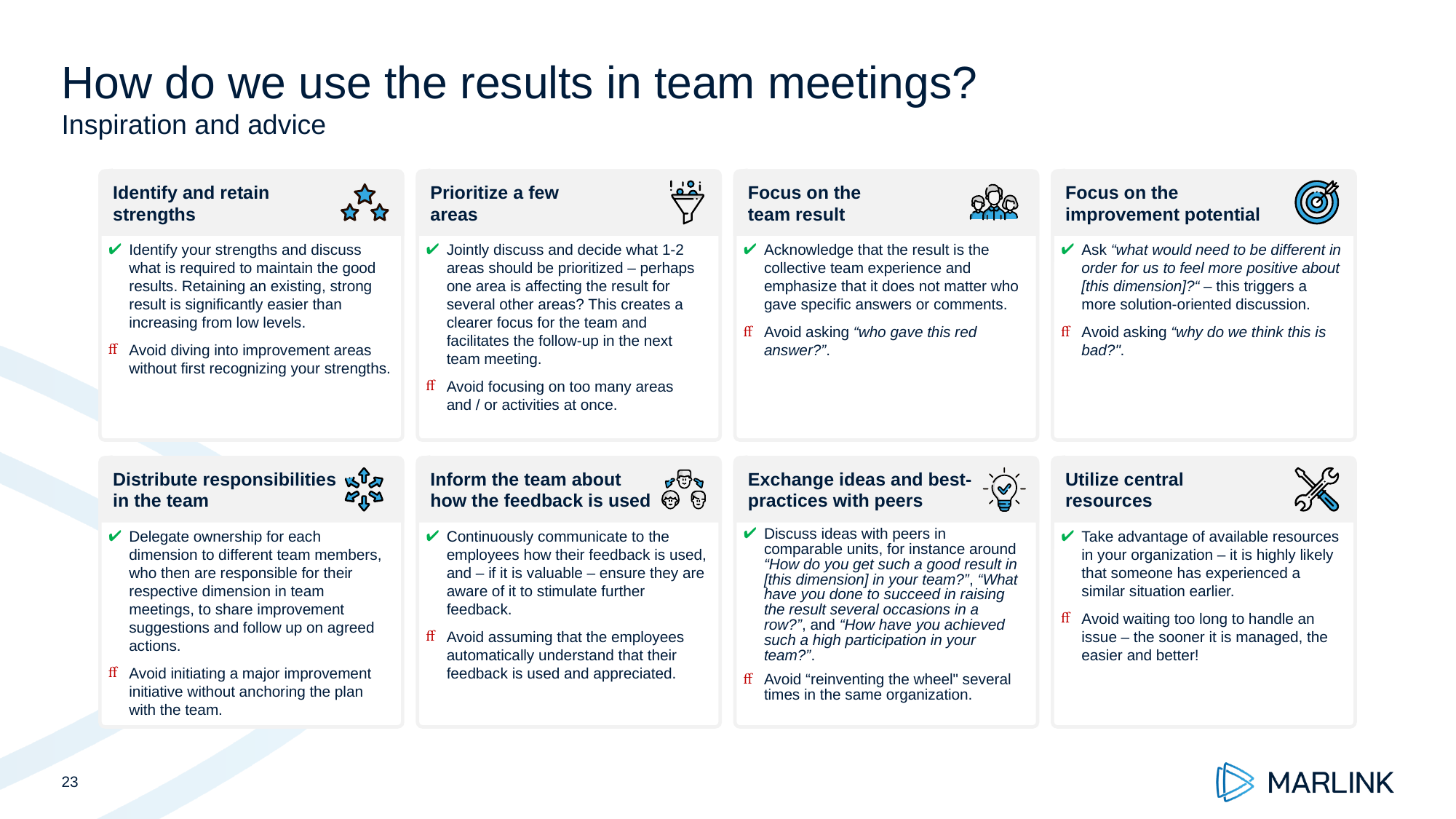

# How do we use the results in team meetings?
Inspiration and advice

Identify and retain strengths

Prioritize a few
areas

Focus on the
team result

Focus on the
improvement potential

Identify your strengths and discuss what is required to maintain the good results. Retaining an existing, strong result is significantly easier than increasing from low levels.
Avoid diving into improvement areas without first recognizing your strengths.
Jointly discuss and decide what 1-2 areas should be prioritized – perhaps one area is affecting the result for several other areas? This creates a clearer focus for the team and facilitates the follow-up in the next team meeting.
Avoid focusing on too many areas and / or activities at once.
Acknowledge that the result is the collective team experience and emphasize that it does not matter who gave specific answers or comments.
Avoid asking “who gave this red answer?”.
Ask “what would need to be different in order for us to feel more positive about [this dimension]?“ – this triggers a more solution-oriented discussion.
Avoid asking “why do we think this is bad?".

Distribute responsibilities
in the team

Inform the team about how the feedback is used

Exchange ideas and best-practices with peers

Utilize central
resources
Delegate ownership for each dimension to different team members, who then are responsible for their respective dimension in team meetings, to share improvement suggestions and follow up on agreed actions.
Avoid initiating a major improvement initiative without anchoring the plan with the team.
Continuously communicate to the employees how their feedback is used, and – if it is valuable – ensure they are aware of it to stimulate further feedback.
Avoid assuming that the employees automatically understand that their feedback is used and appreciated.
Discuss ideas with peers in comparable units, for instance around “How do you get such a good result in [this dimension] in your team?”, “What have you done to succeed in raising the result several occasions in a row?”, and “How have you achieved such a high participation in your team?”.
Avoid “reinventing the wheel" several times in the same organization.
Take advantage of available resources in your organization – it is highly likely that someone has experienced a similar situation earlier.
Avoid waiting too long to handle an issue – the sooner it is managed, the easier and better!
23